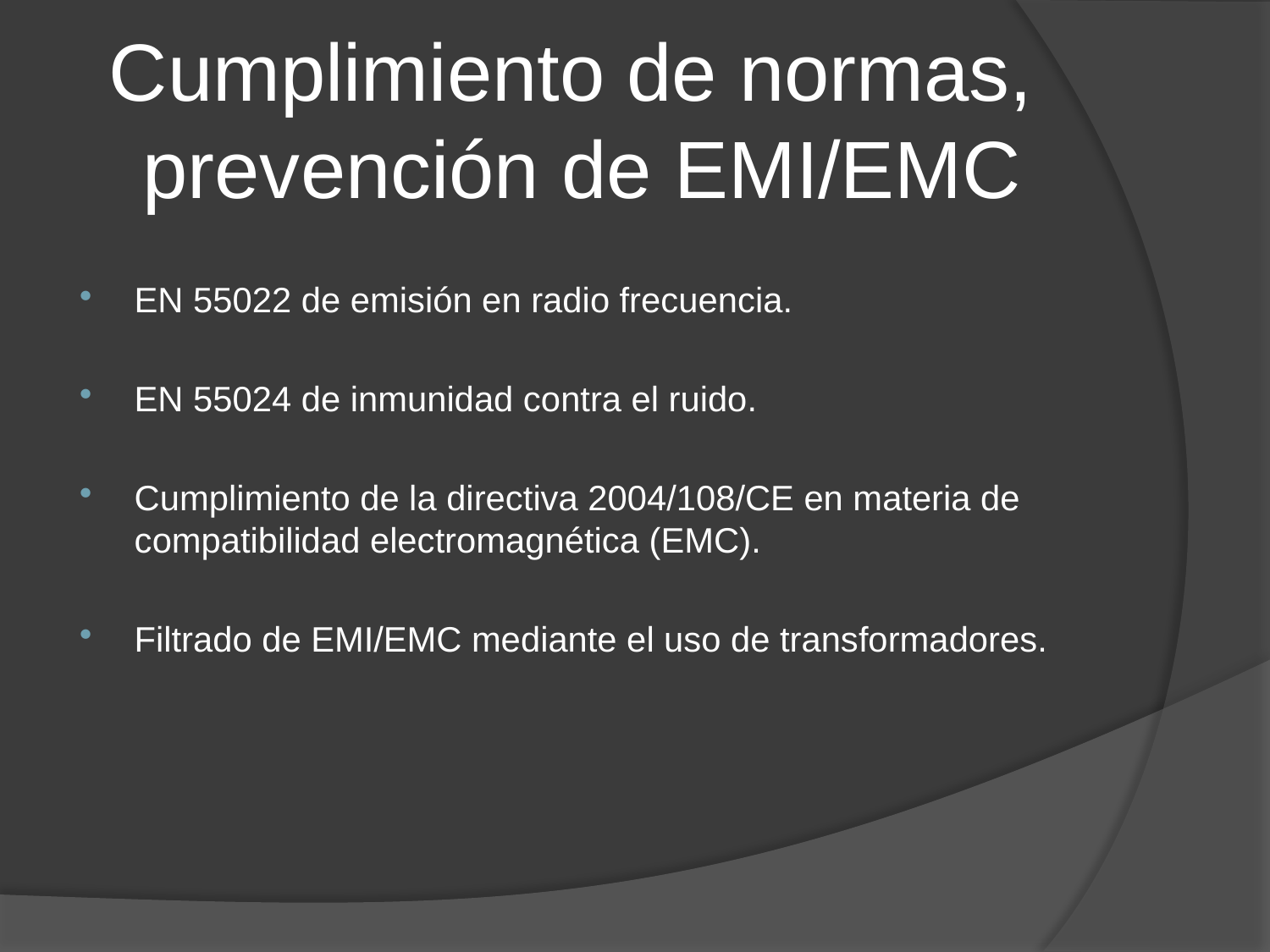

# Cumplimiento de normas, prevención de EMI/EMC

EN 55022 de emisión en radio frecuencia.

EN 55024 de inmunidad contra el ruido.

Cumplimiento de la directiva 2004/108/CE en materia de compatibilidad electromagnética (EMC).

Filtrado de EMI/EMC mediante el uso de transformadores.